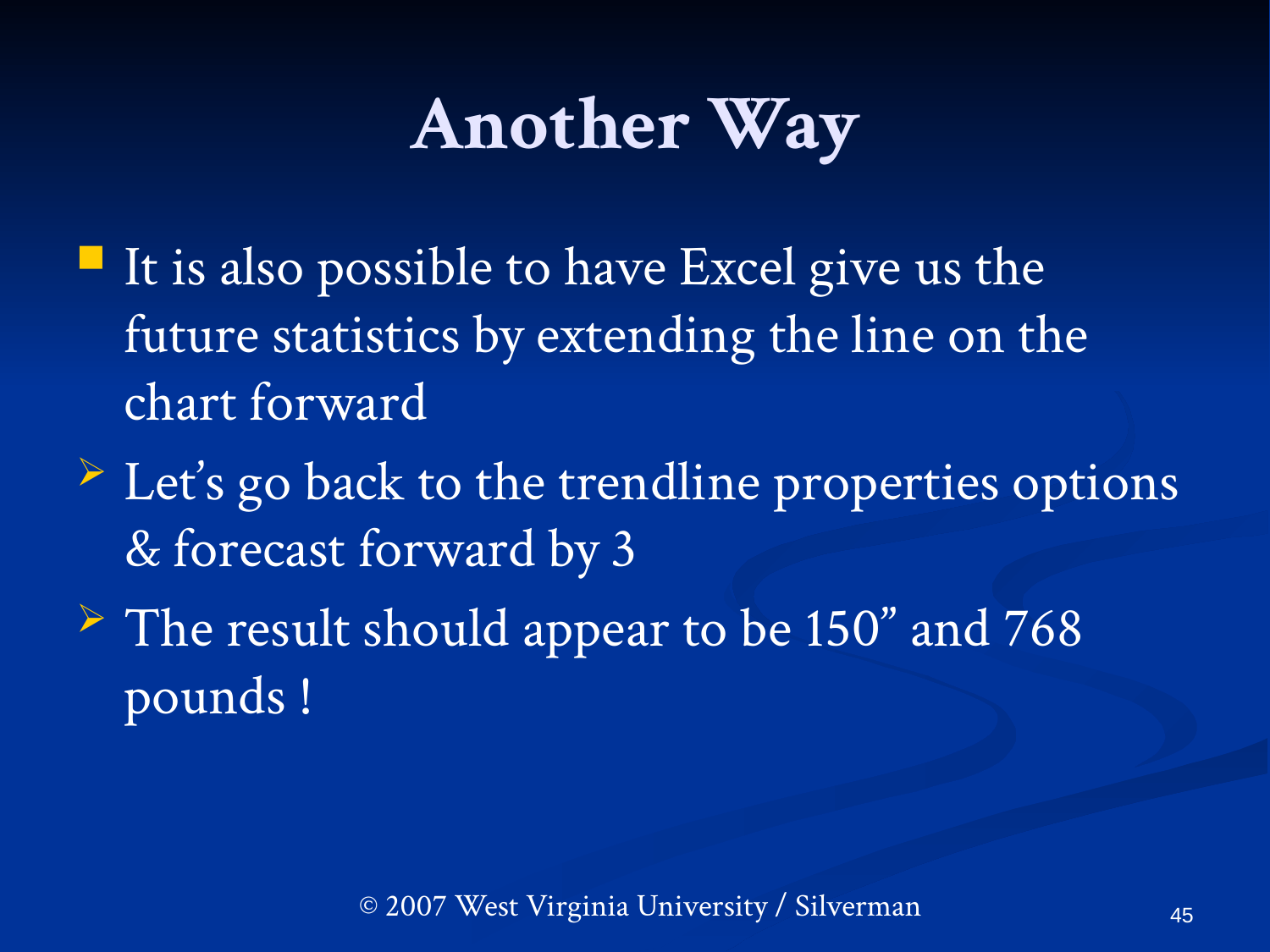

# Another Way
It is also possible to have Excel give us the future statistics by extending the line on the chart forward
Let’s go back to the trendline properties options & forecast forward by 3
The result should appear to be 150” and 768 pounds !

45
© 2007 West Virginia University / Silverman